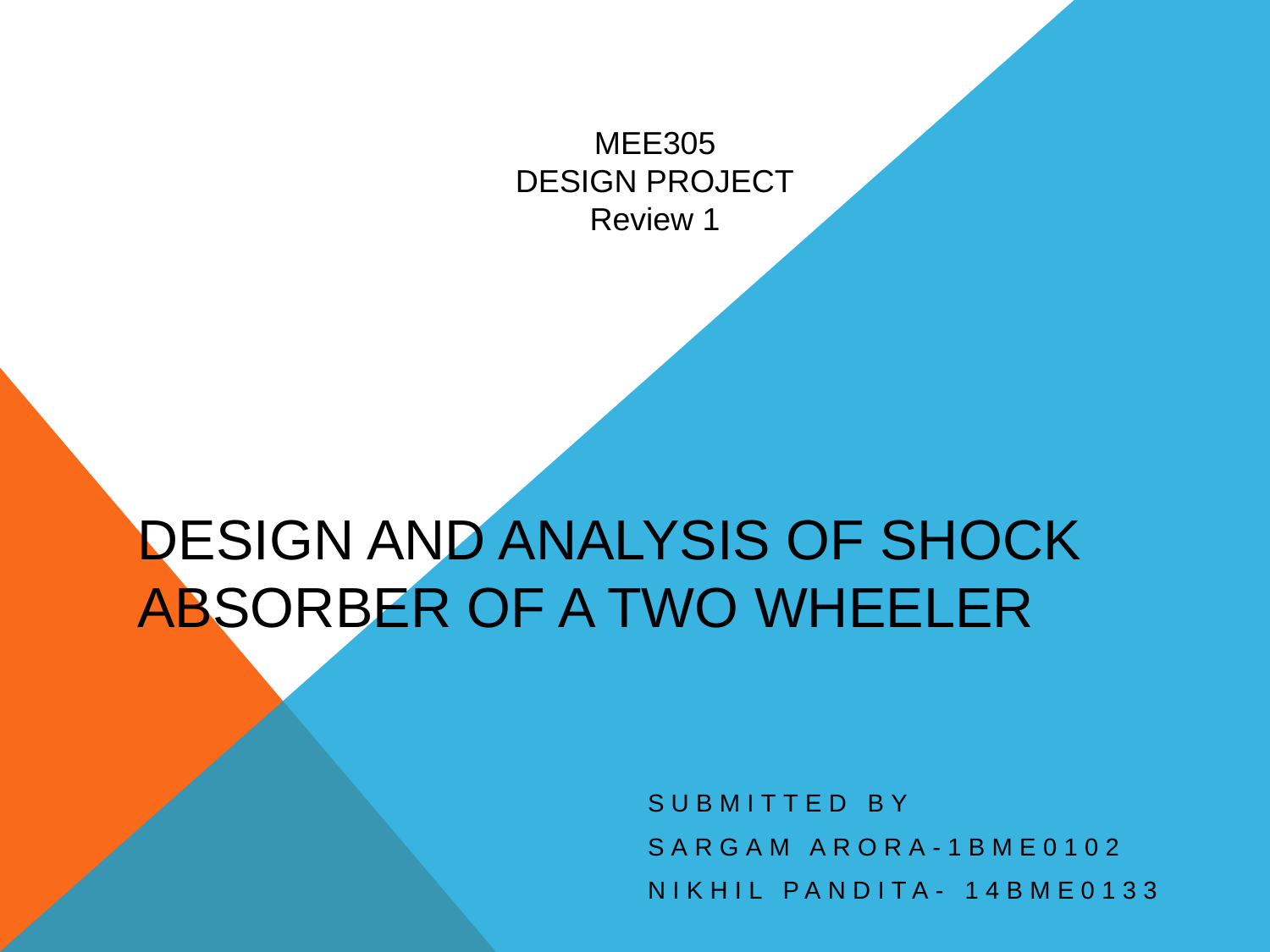

MEE305
DESIGN PROJECT
Review 1
# Design and Analysis of Shock Absorber of a Two Wheeler
Submitted by
Sargam Arora-1BME0102
Nikhil Pandita- 14BME0133